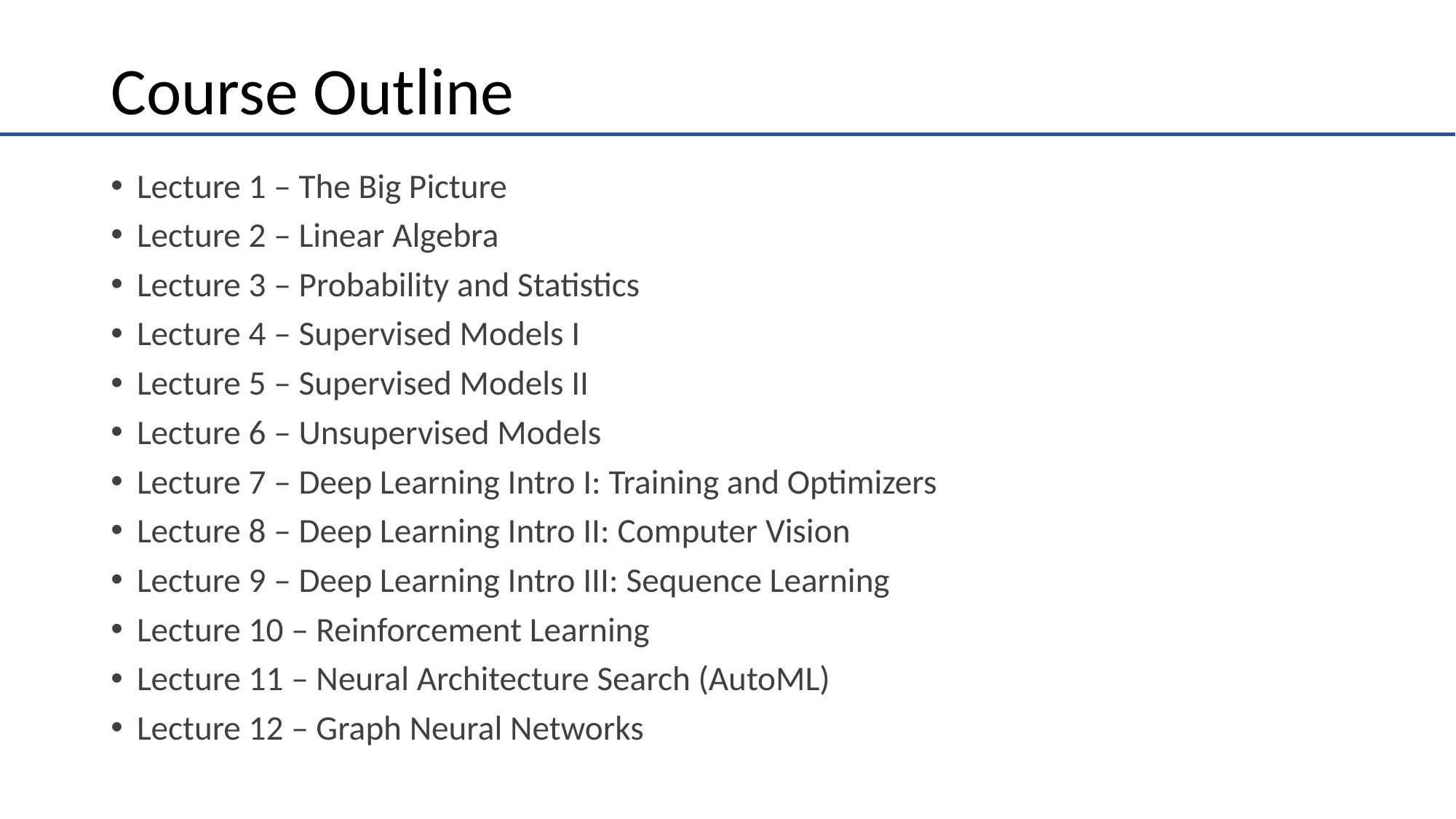

# Course Outline
Lecture 1 – The Big Picture
Lecture 2 – Linear Algebra
Lecture 3 – Probability and Statistics
Lecture 4 – Supervised Models I
Lecture 5 – Supervised Models II
Lecture 6 – Unsupervised Models
Lecture 7 – Deep Learning Intro I: Training and Optimizers
Lecture 8 – Deep Learning Intro II: Computer Vision
Lecture 9 – Deep Learning Intro III: Sequence Learning
Lecture 10 – Reinforcement Learning
Lecture 11 – Neural Architecture Search (AutoML)
Lecture 12 – Graph Neural Networks